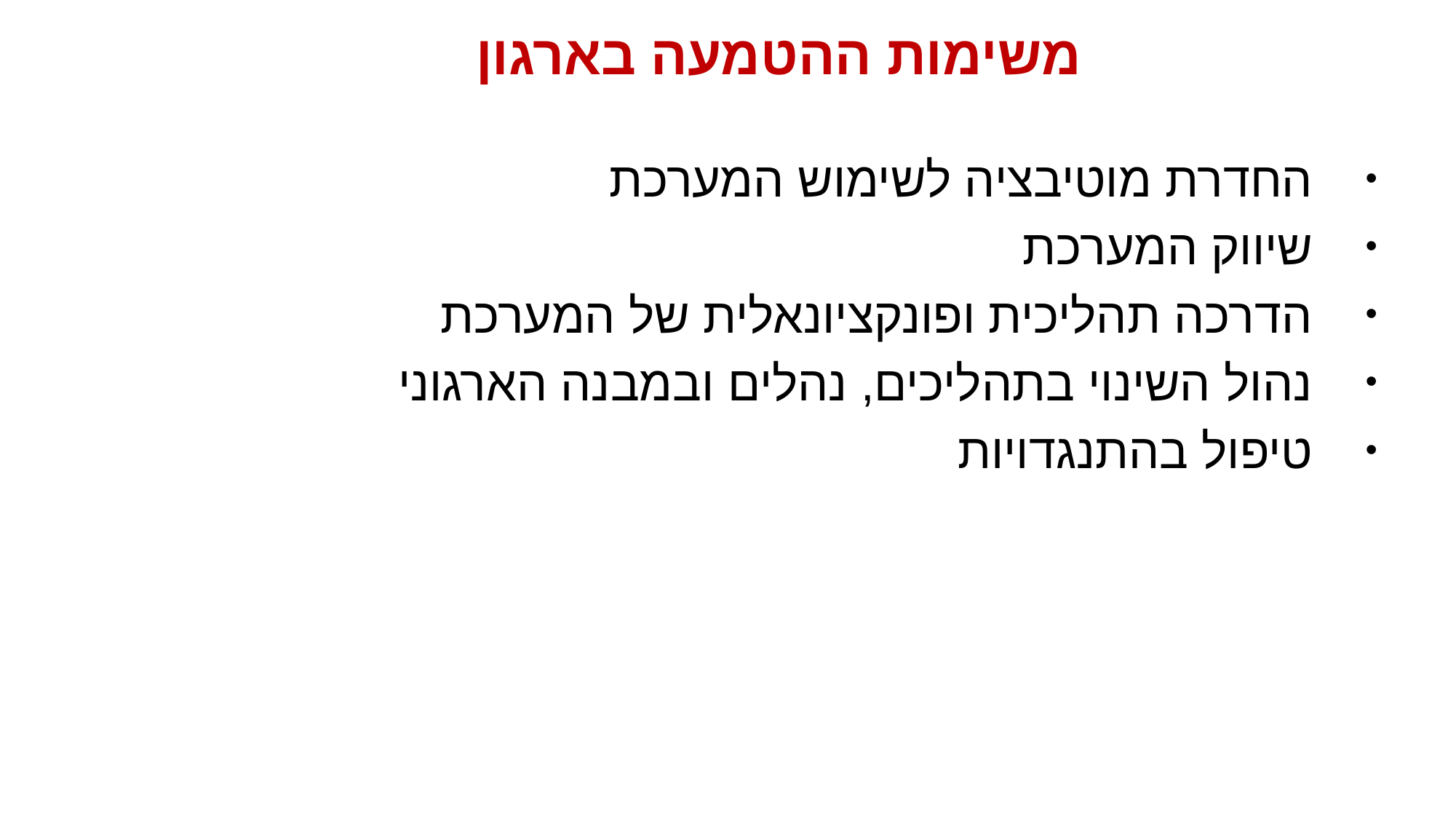

# משימות ההטמעה בארגון
החדרת מוטיבציה לשימוש המערכת
שיווק המערכת
הדרכה תהליכית ופונקציונאלית של המערכת
נהול השינוי בתהליכים, נהלים ובמבנה הארגוני
טיפול בהתנגדויות